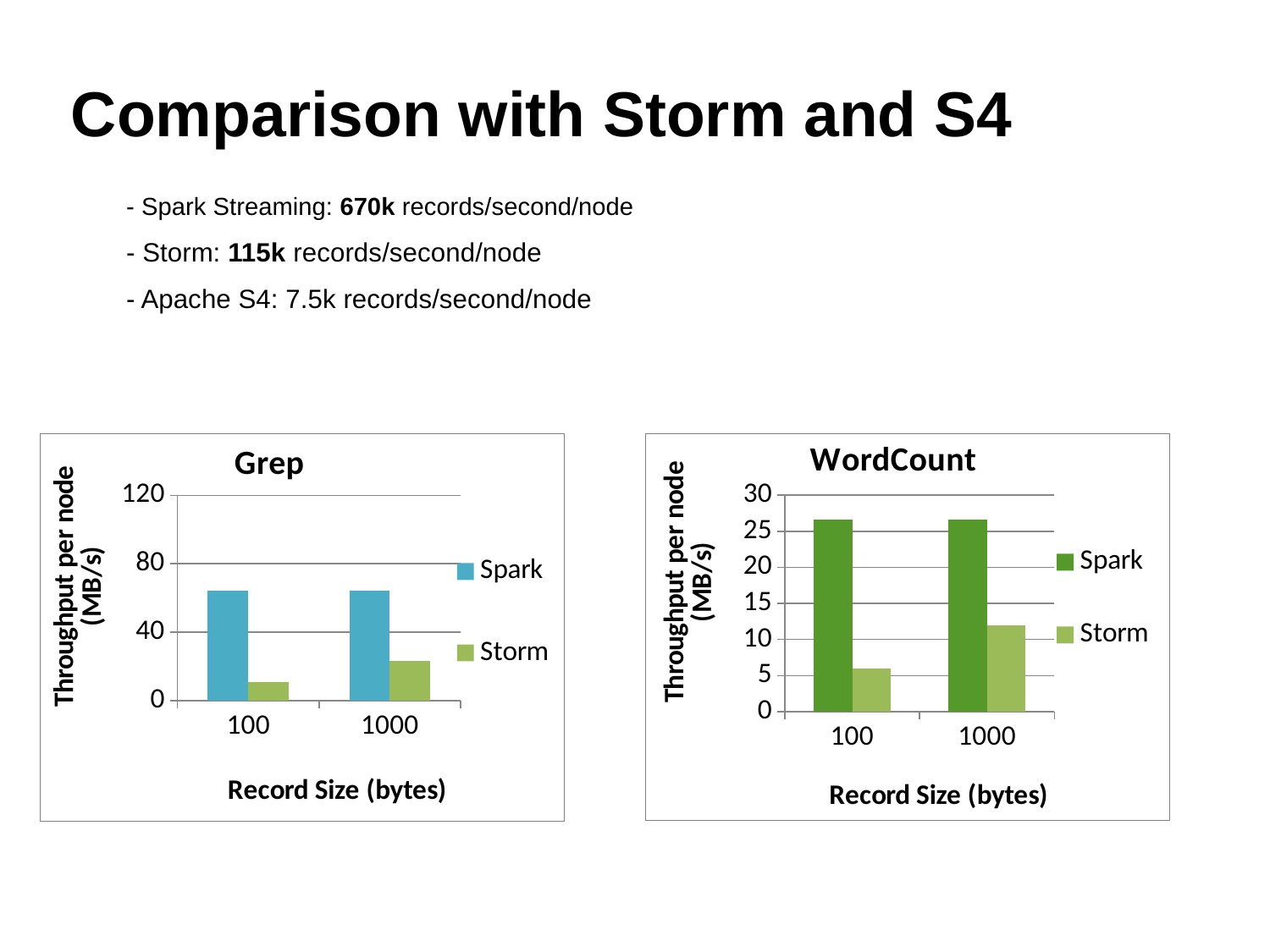

# Comparison with Storm and S4
- Spark Streaming: 670k records/second/node
- Storm: 115k records/second/node
- Apache S4: 7.5k records/second/node

### Chart: Grep

| Category | Spark | Storm |
|---|---|---|
| 100 | 64.5 | 11.0 |
| 1000 | 64.5 | 23.0 |

### Chart: WordCount

| Category | Spark | Storm |
|---|---|---|
| 100 | 26.6 | 6.0 |
| 1000 | 26.6 | 12.0 |